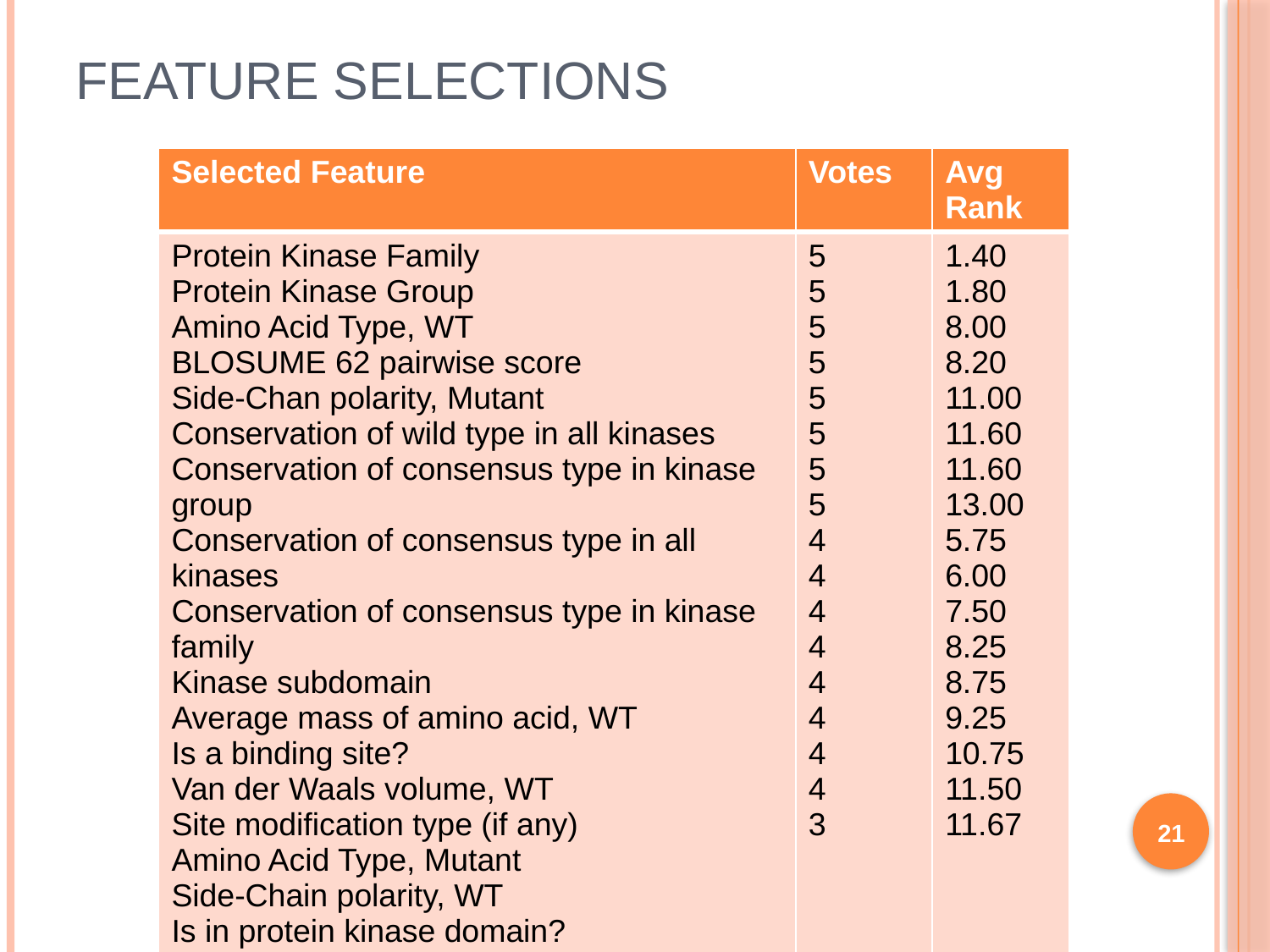

# Feature Selections
| Selected Feature | Votes | Avg Rank |
| --- | --- | --- |
| Protein Kinase Family Protein Kinase Group Amino Acid Type, WT BLOSUME 62 pairwise score Side-Chan polarity, Mutant Conservation of wild type in all kinases Conservation of consensus type in kinase group Conservation of consensus type in all kinases Conservation of consensus type in kinase family Kinase subdomain Average mass of amino acid, WT Is a binding site? Van der Waals volume, WT Site modification type (if any) Amino Acid Type, Mutant Side-Chain polarity, WT Is in protein kinase domain? | 5 5 5 5 5 5 5 5 4 4 4 4 4 4 4 4 3 | 1.40 1.80 8.00 8.20 11.00 11.60 11.60 13.00 5.75 6.00 7.50 8.25 8.75 9.25 10.75 11.50 11.67 |
21